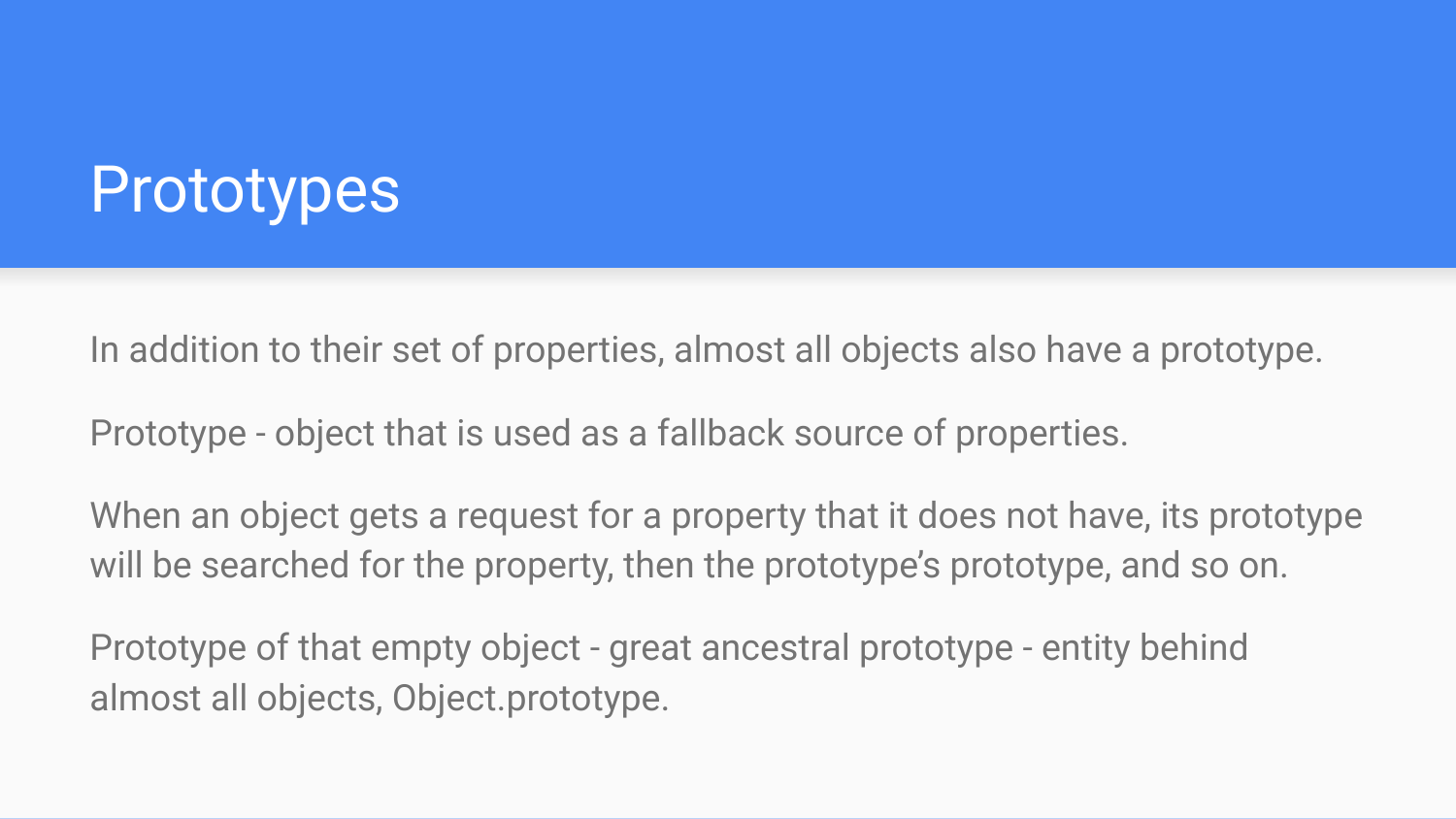

# Prototypes
In addition to their set of properties, almost all objects also have a prototype.
Prototype - object that is used as a fallback source of properties.
When an object gets a request for a property that it does not have, its prototype will be searched for the property, then the prototype’s prototype, and so on.
Prototype of that empty object - great ancestral prototype - entity behind almost all objects, Object.prototype.